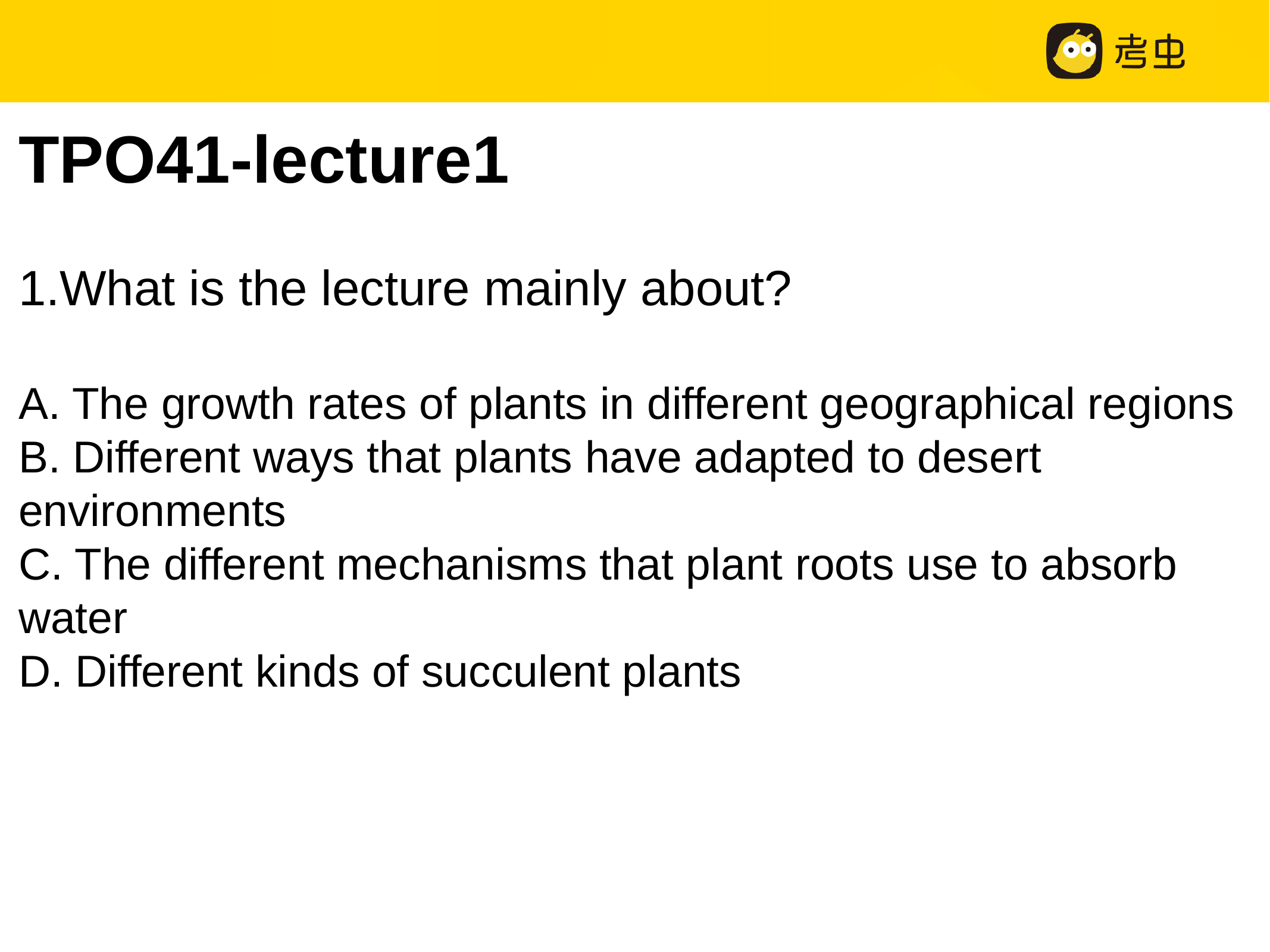

TPO41-lecture1

1.What is the lecture mainly about?

A. The growth rates of plants in different geographical regions
B. Different ways that plants have adapted to desert environments
C. The different mechanisms that plant roots use to absorb water
D. Different kinds of succulent plants